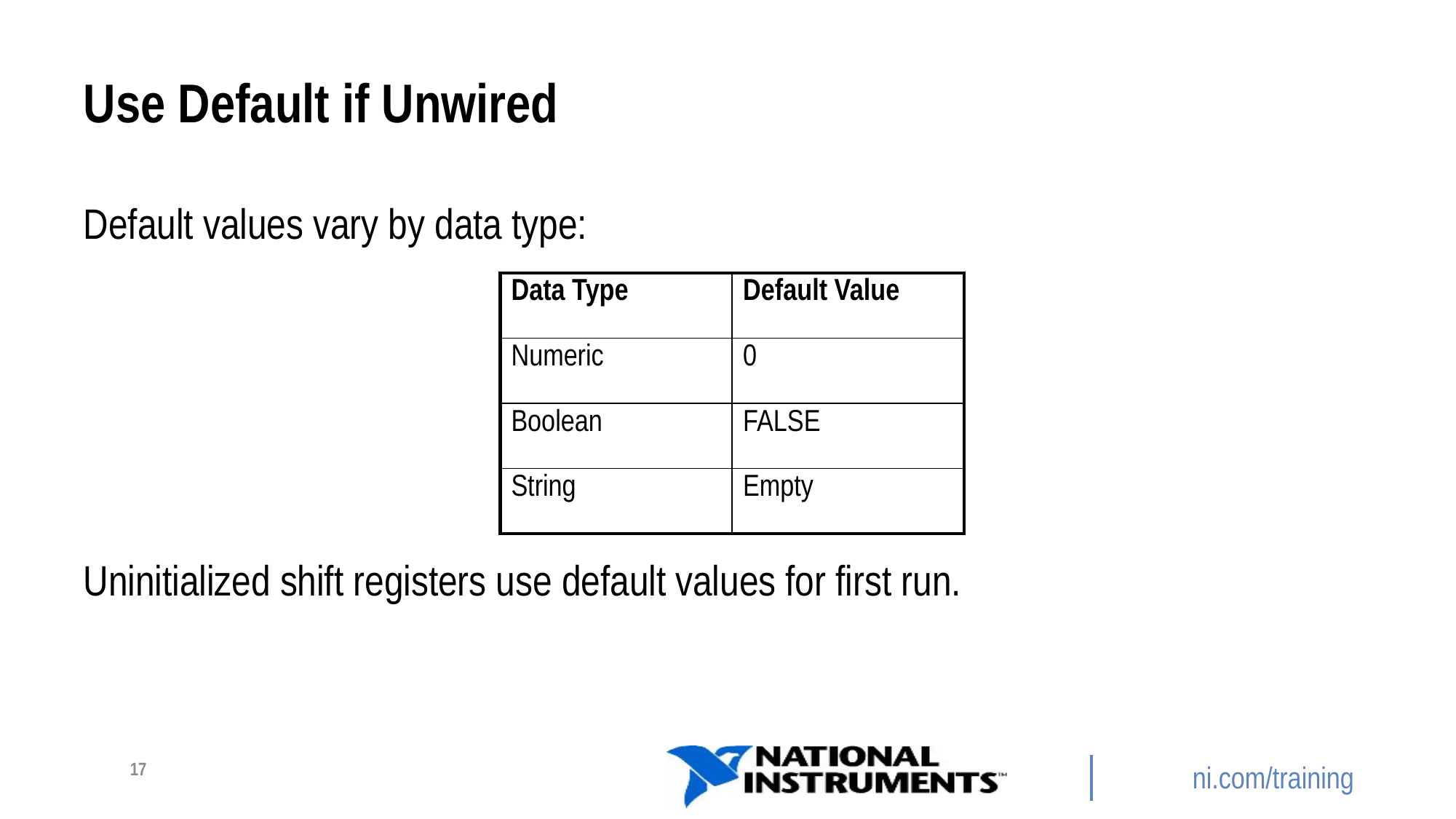

# Use Default if Unwired
Default values vary by data type:

Uninitialized shift registers use default values for first run.
| Data Type | Default Value |
| --- | --- |
| Numeric | 0 |
| Boolean | FALSE |
| String | Empty |
17